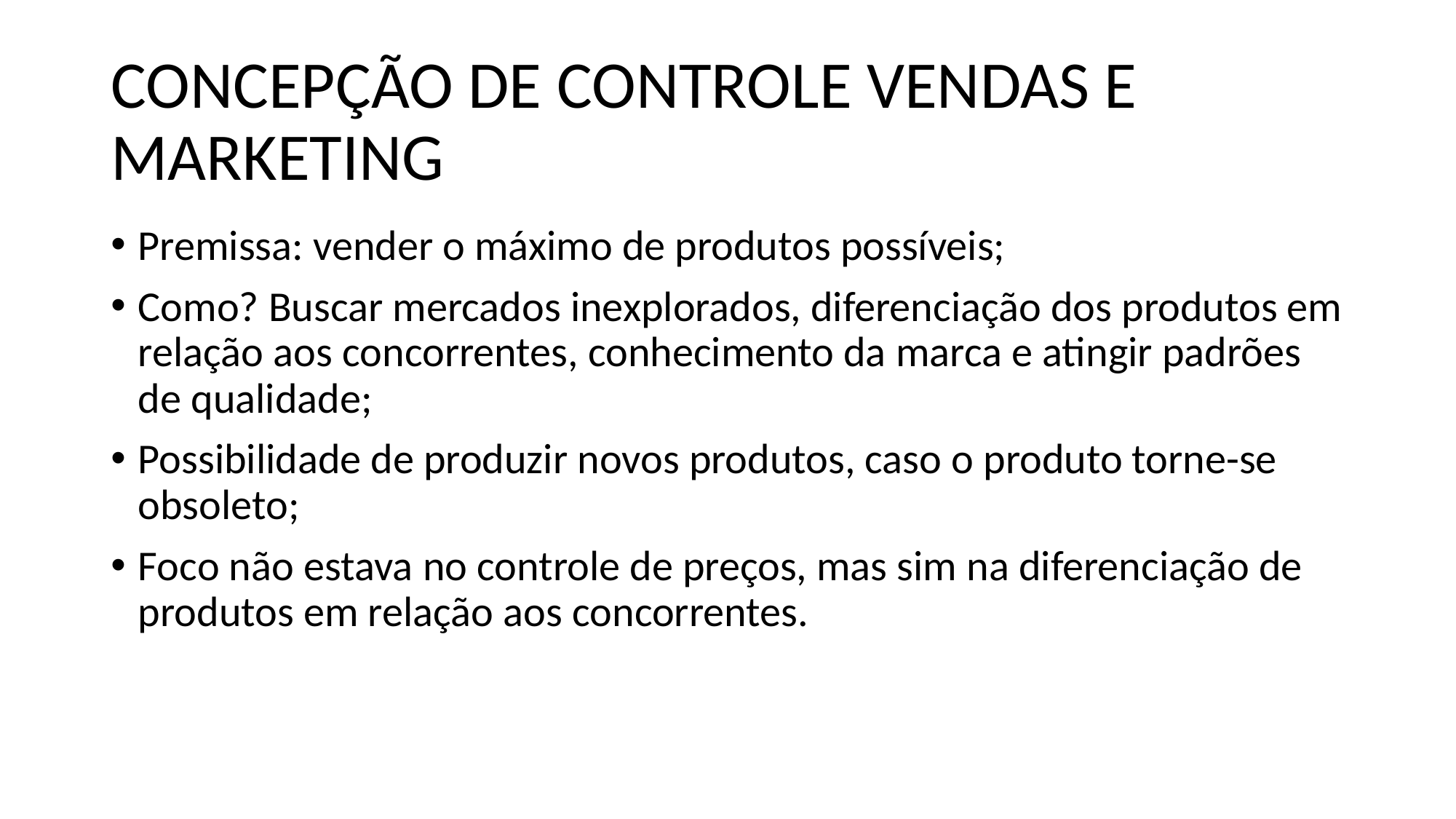

# CONCEPÇÃO DE CONTROLE VENDAS E MARKETING
Premissa: vender o máximo de produtos possíveis;
Como? Buscar mercados inexplorados, diferenciação dos produtos em relação aos concorrentes, conhecimento da marca e atingir padrões de qualidade;
Possibilidade de produzir novos produtos, caso o produto torne-se obsoleto;
Foco não estava no controle de preços, mas sim na diferenciação de produtos em relação aos concorrentes.